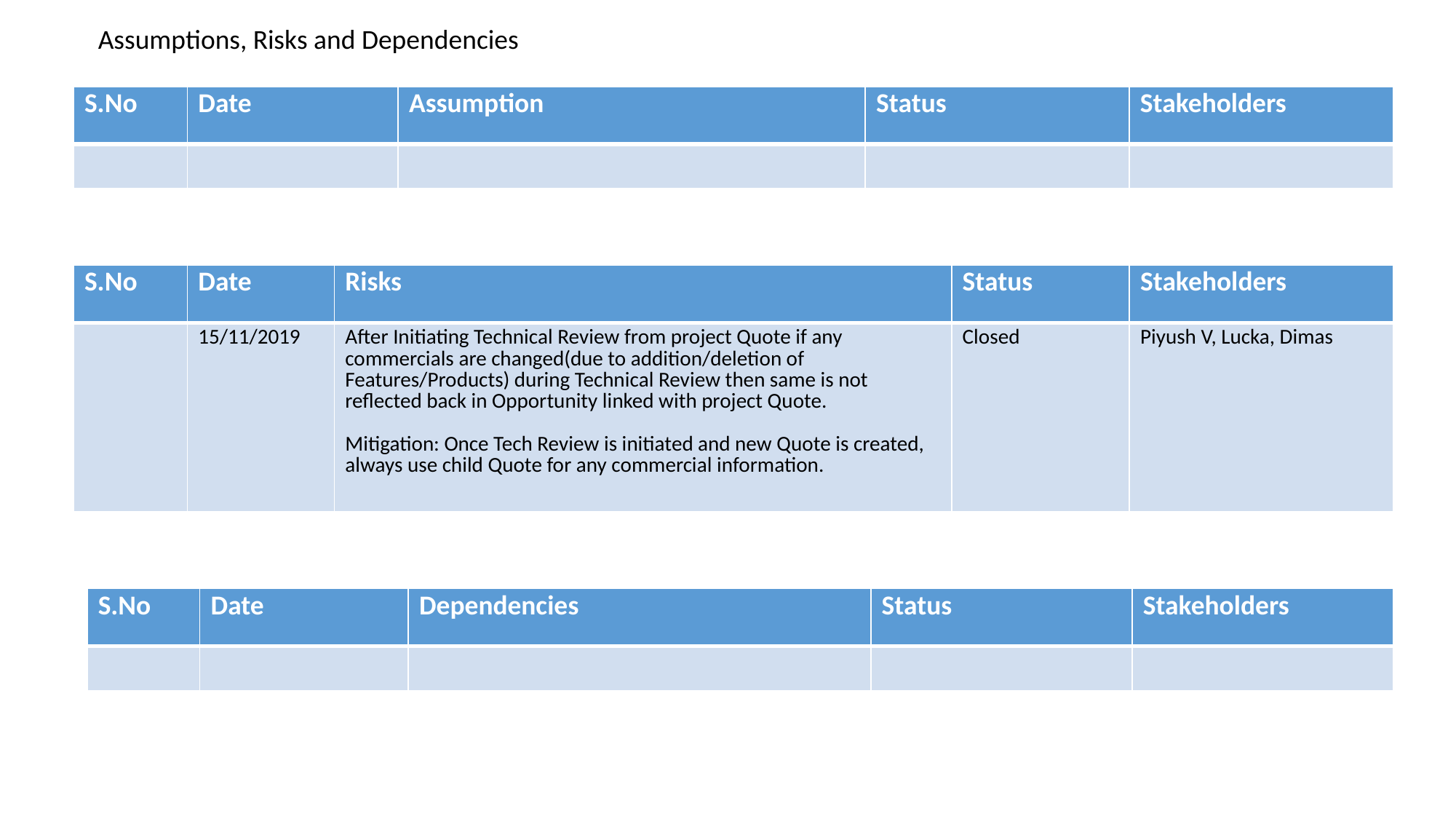

# Assumptions, Risks and Dependencies
| S.No | Date | Assumption | Status | Stakeholders |
| --- | --- | --- | --- | --- |
|  |  |  |  |  |
| S.No | Date | Risks | Status | Stakeholders |
| --- | --- | --- | --- | --- |
|  | 15/11/2019 | After Initiating Technical Review from project Quote if any commercials are changed(due to addition/deletion of Features/Products) during Technical Review then same is not reflected back in Opportunity linked with project Quote. Mitigation: Once Tech Review is initiated and new Quote is created, always use child Quote for any commercial information. | Closed | Piyush V, Lucka, Dimas |
| S.No | Date | Dependencies | Status | Stakeholders |
| --- | --- | --- | --- | --- |
|  |  |  |  |  |